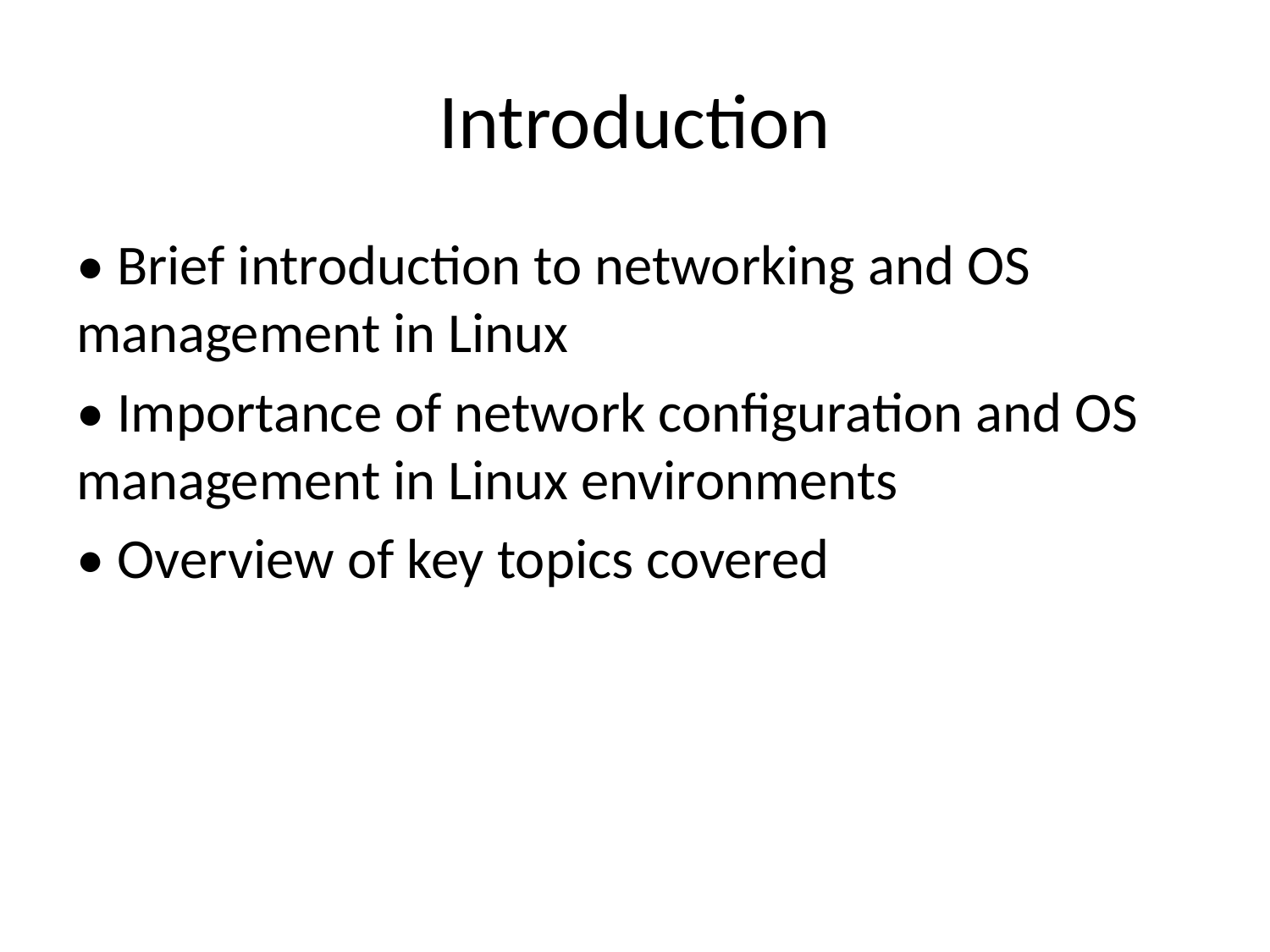

# Introduction
• Brief introduction to networking and OS management in Linux
• Importance of network configuration and OS management in Linux environments
• Overview of key topics covered